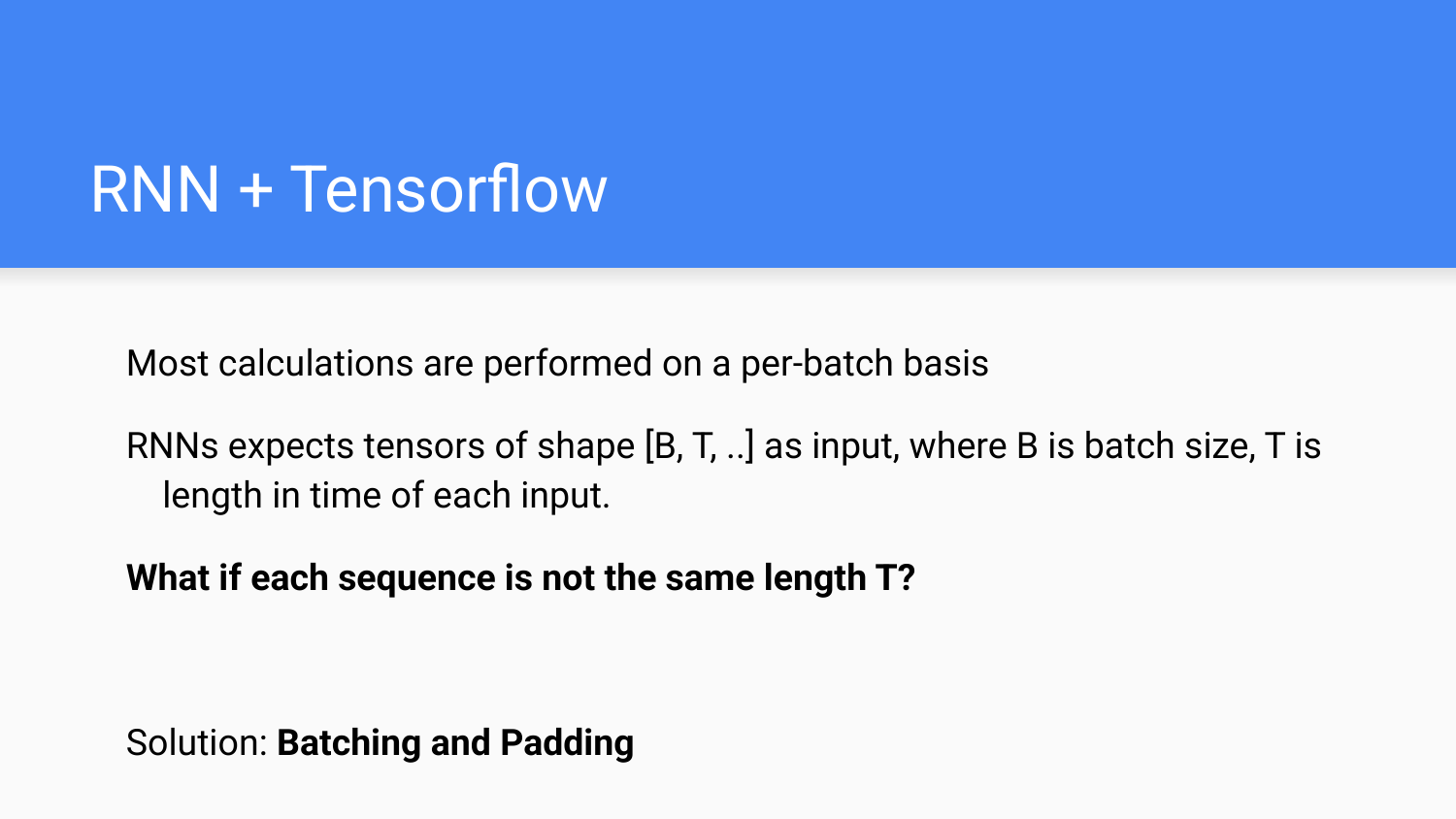

# RNN + Tensorflow
Most calculations are performed on a per-batch basis
RNNs expects tensors of shape [B, T, ..] as input, where B is batch size, T is length in time of each input.
What if each sequence is not the same length T?

Solution: Batching and Padding